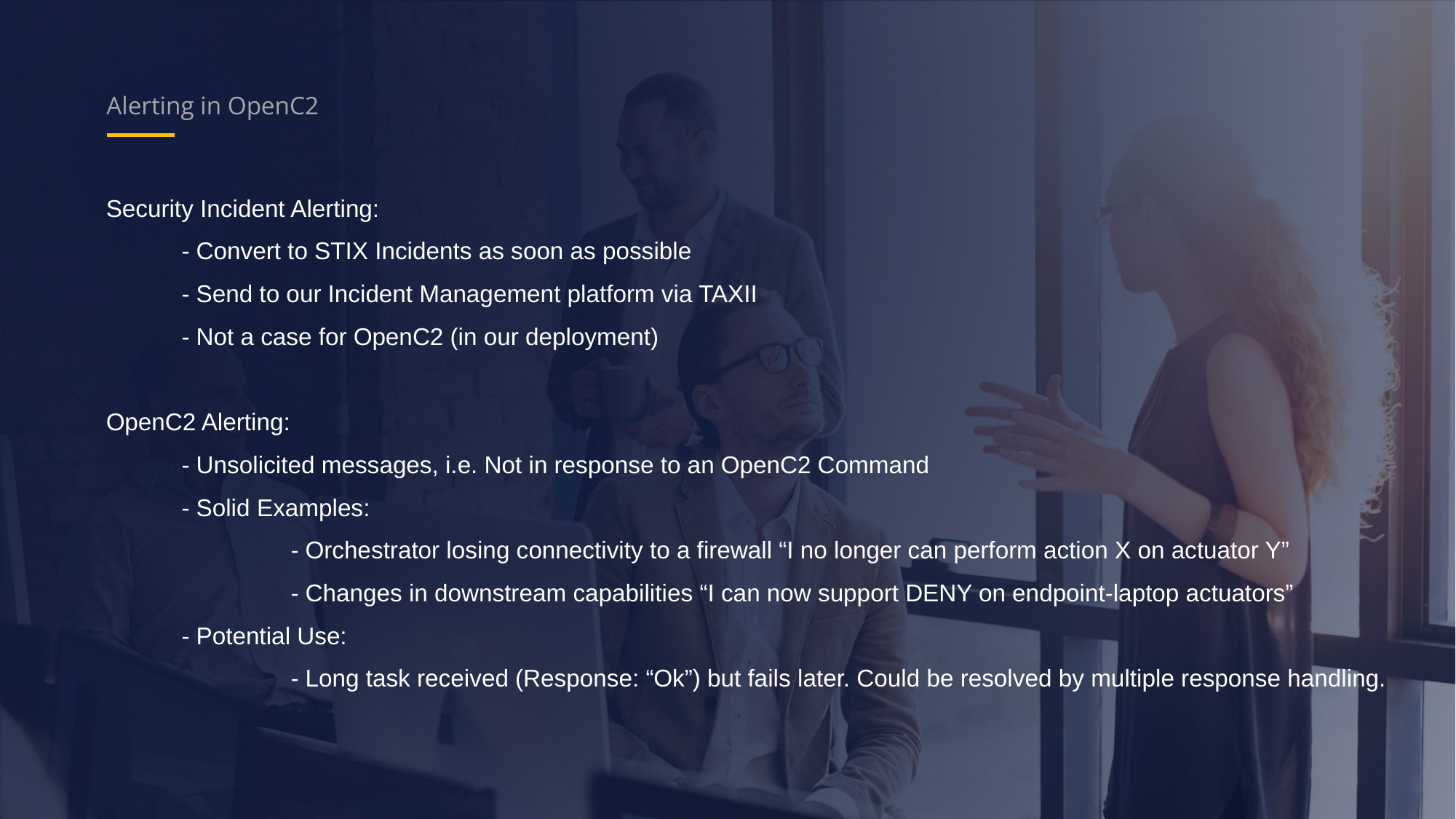

Alerting in OpenC2

     Security Incident Alerting:
	- Convert to STIX Incidents as soon as possible
	- Send to our Incident Management platform via TAXII
	- Not a case for OpenC2 (in our deployment)

     OpenC2 Alerting:
	- Unsolicited messages, i.e. Not in response to an OpenC2 Command
	- Solid Examples:
		- Orchestrator losing connectivity to a firewall “I no longer can perform action X on actuator Y”
		- Changes in downstream capabilities “I can now support DENY on endpoint-laptop actuators”
	- Potential Use:
		- Long task received (Response: “Ok”) but fails later. Could be resolved by multiple response handling.